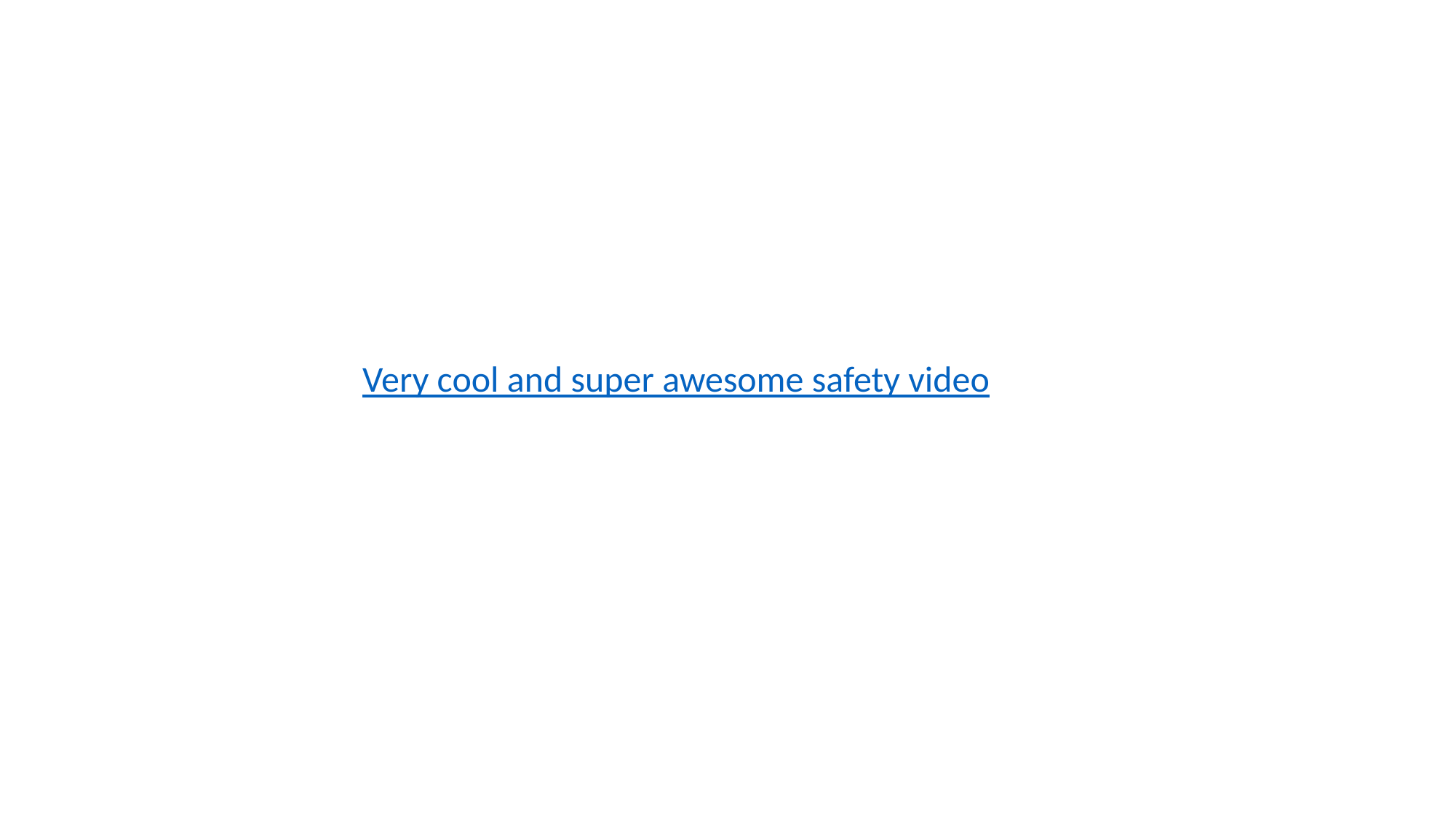

Very cool and super awesome safety video